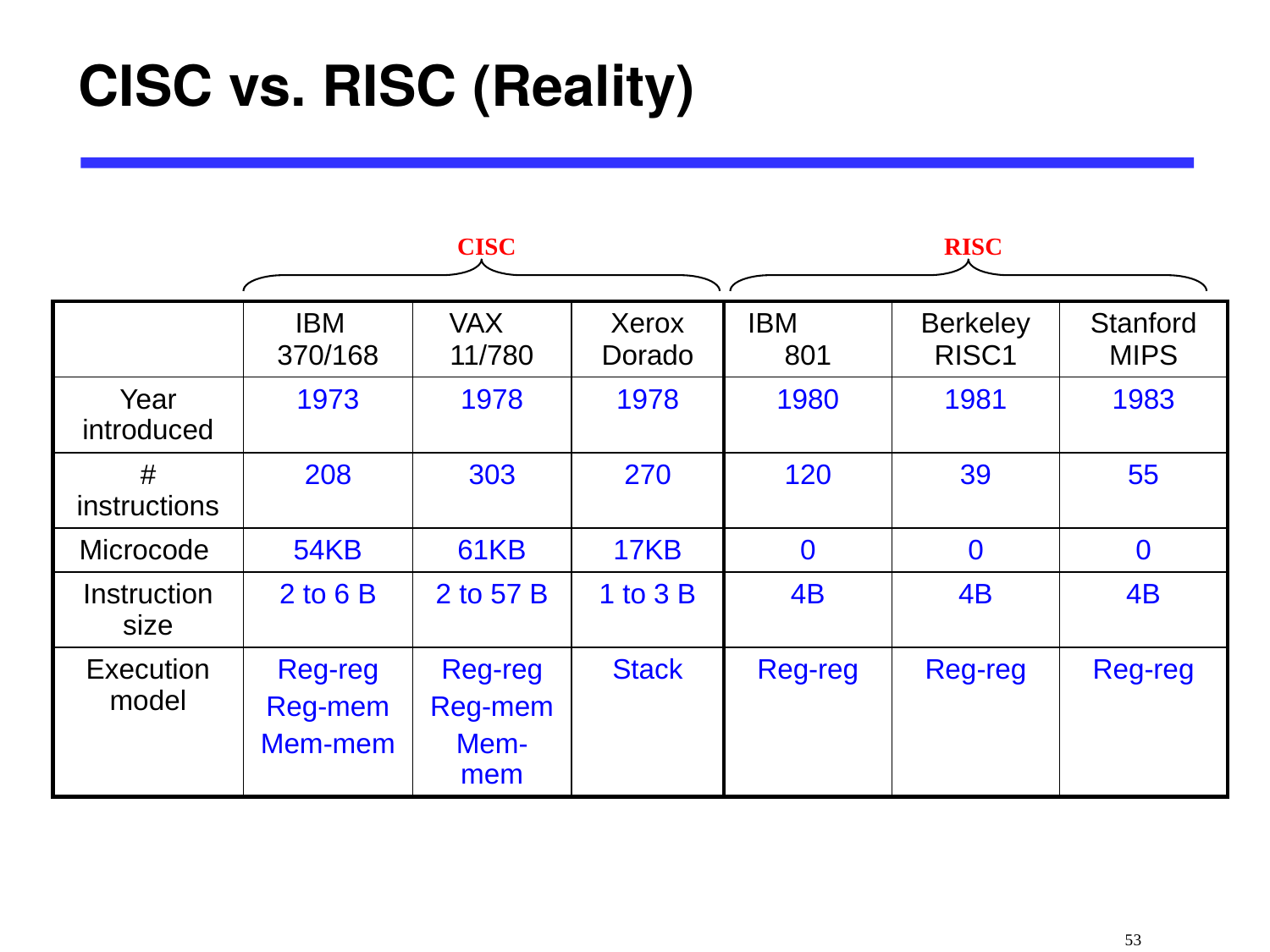

# CISC vs. RISC (Reality)

CISC
RISC
|  | IBM 370/168 | VAX 11/780 | Xerox Dorado | IBM 801 | Berkeley RISC1 | Stanford MIPS |
| --- | --- | --- | --- | --- | --- | --- |
| Year introduced | 1973 | 1978 | 1978 | 1980 | 1981 | 1983 |
| # instructions | 208 | 303 | 270 | 120 | 39 | 55 |
| Microcode | 54KB | 61KB | 17KB | 0 | 0 | 0 |
| Instruction size | 2 to 6 B | 2 to 57 B | 1 to 3 B | 4B | 4B | 4B |
| Execution model | Reg-reg Reg-mem Mem-mem | Reg-reg Reg-mem Mem-mem | Stack | Reg-reg | Reg-reg | Reg-reg |
                           53